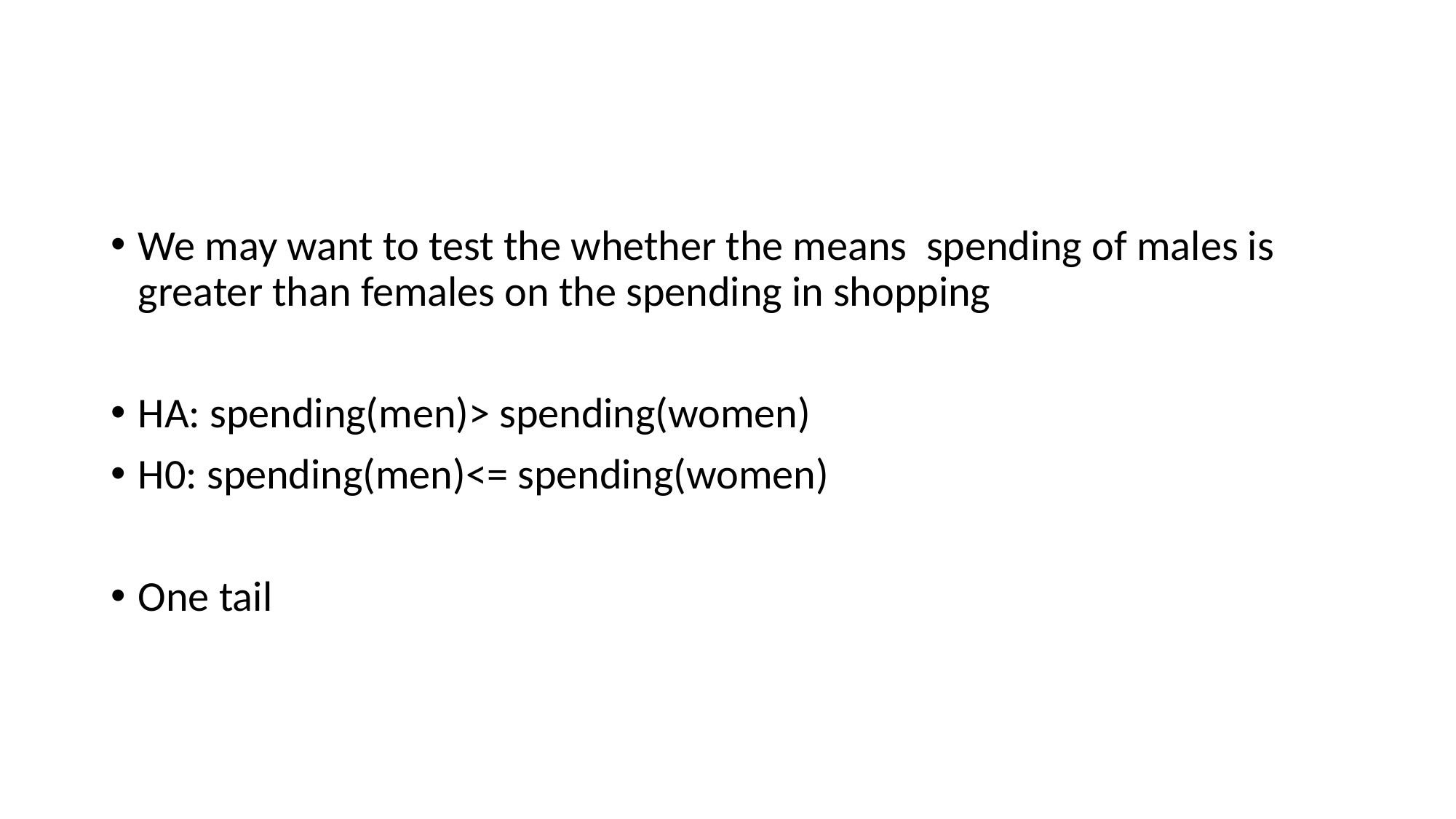

#
We may want to test the whether the means  spending of males is greater than females on the spending in shopping

HA: spending(men)> spending(women)
H0: spending(men)<= spending(women)

One tail